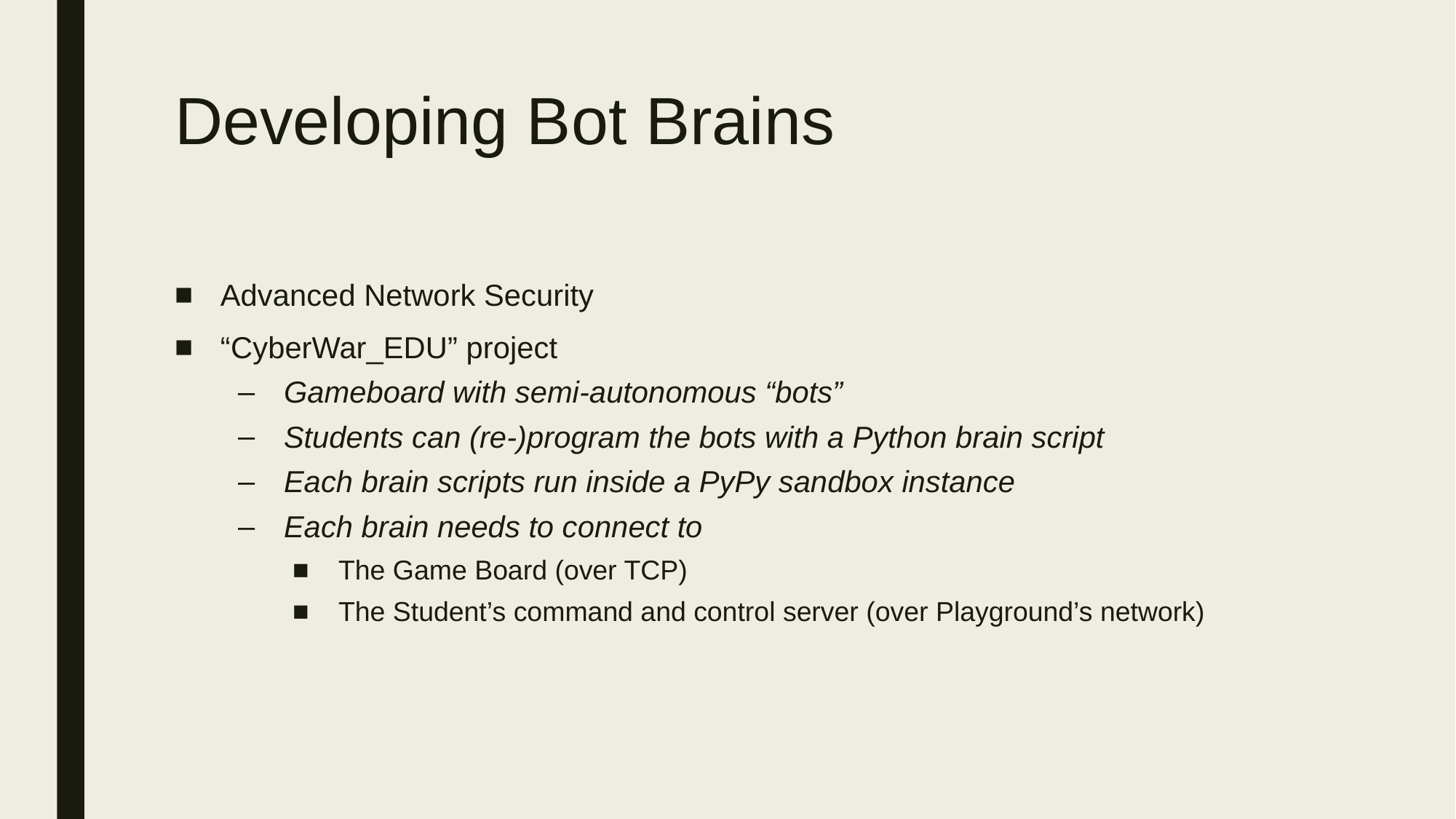

# Developing Bot Brains
Advanced Network Security
“CyberWar_EDU” project
Gameboard with semi-autonomous “bots”
Students can (re-)program the bots with a Python brain script
Each brain scripts run inside a PyPy sandbox instance
Each brain needs to connect to
The Game Board (over TCP)
The Student’s command and control server (over Playground’s network)